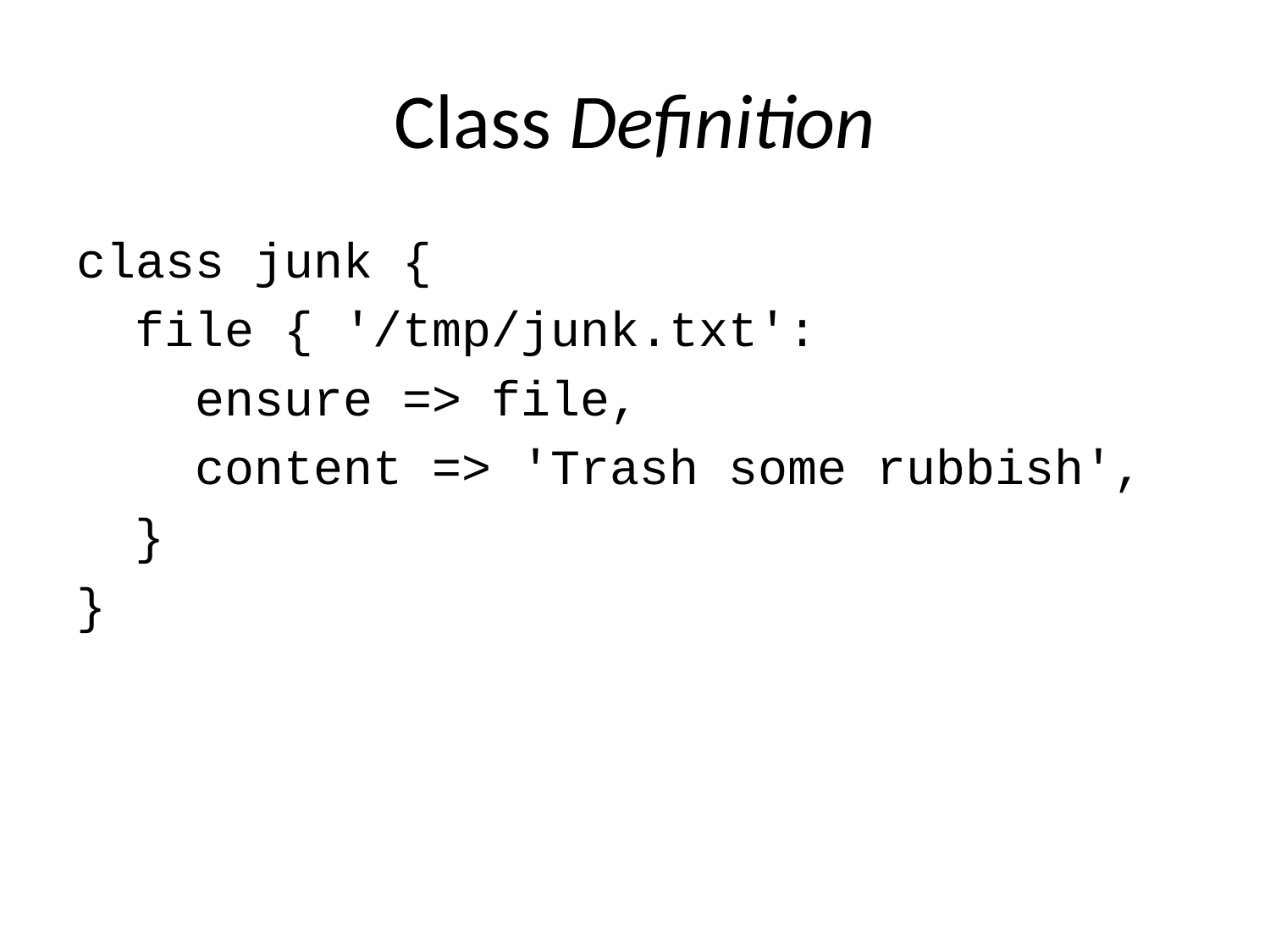

# Class Definition
class junk {
  file { '/tmp/junk.txt':
    ensure => file,
    content => 'Trash some rubbish',
  }
}